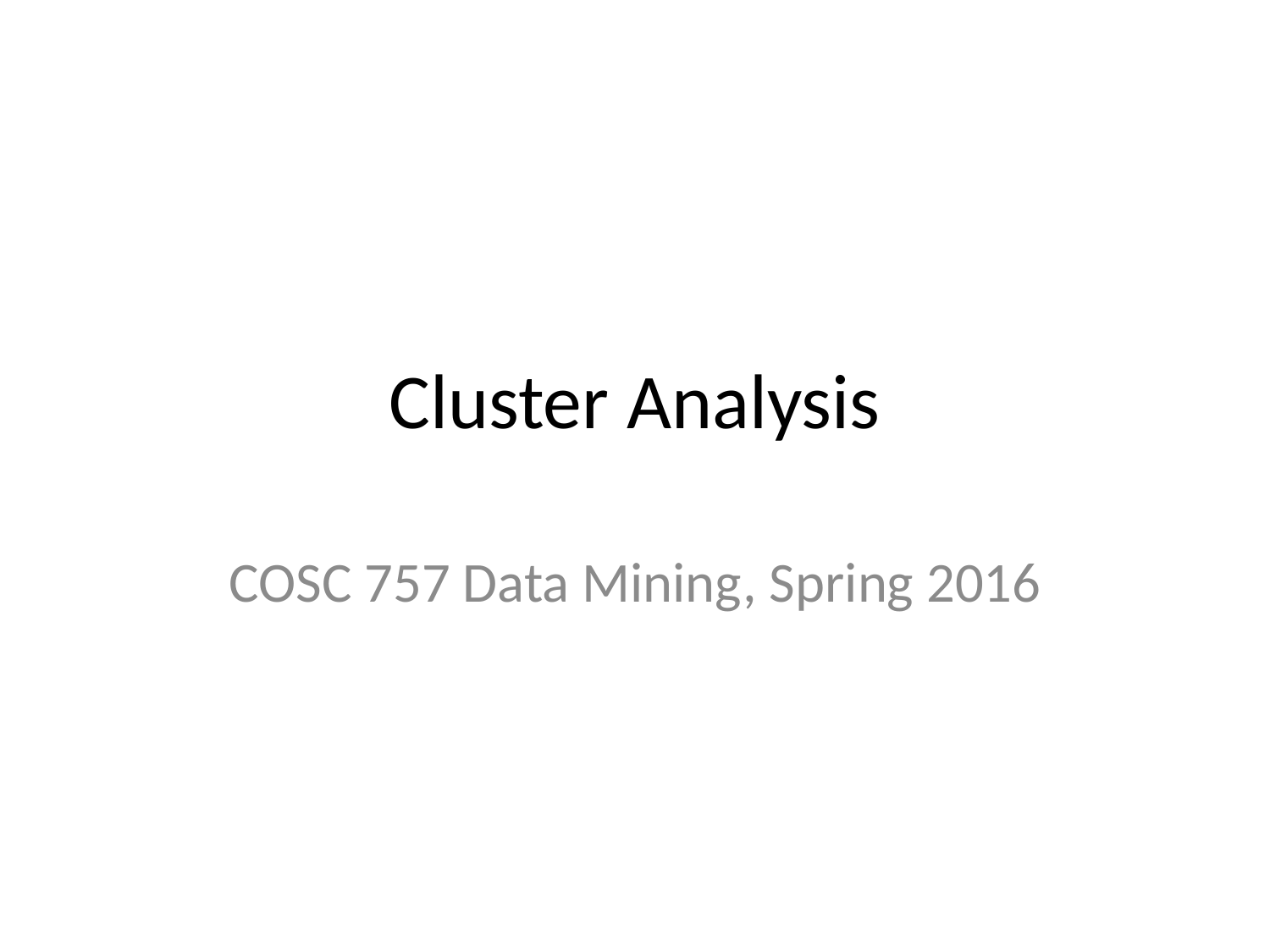

# Cluster Analysis
COSC 757 Data Mining, Spring 2016